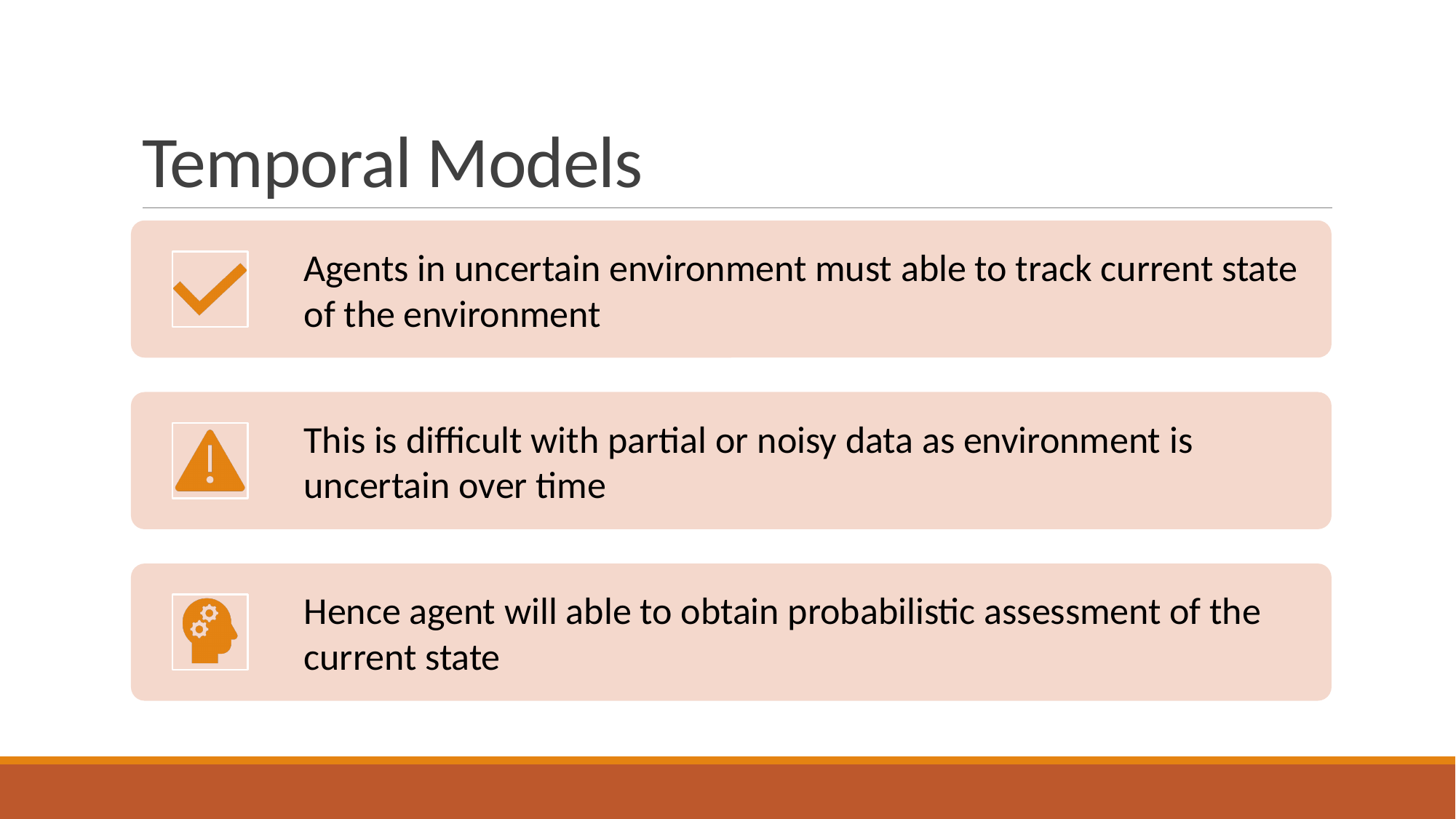

# Temporal Models
Agents in uncertain environment must able to track current state of the environment
This is difficult with partial or noisy data as environment is uncertain over time
Hence agent will able to obtain probabilistic assessment of the current state